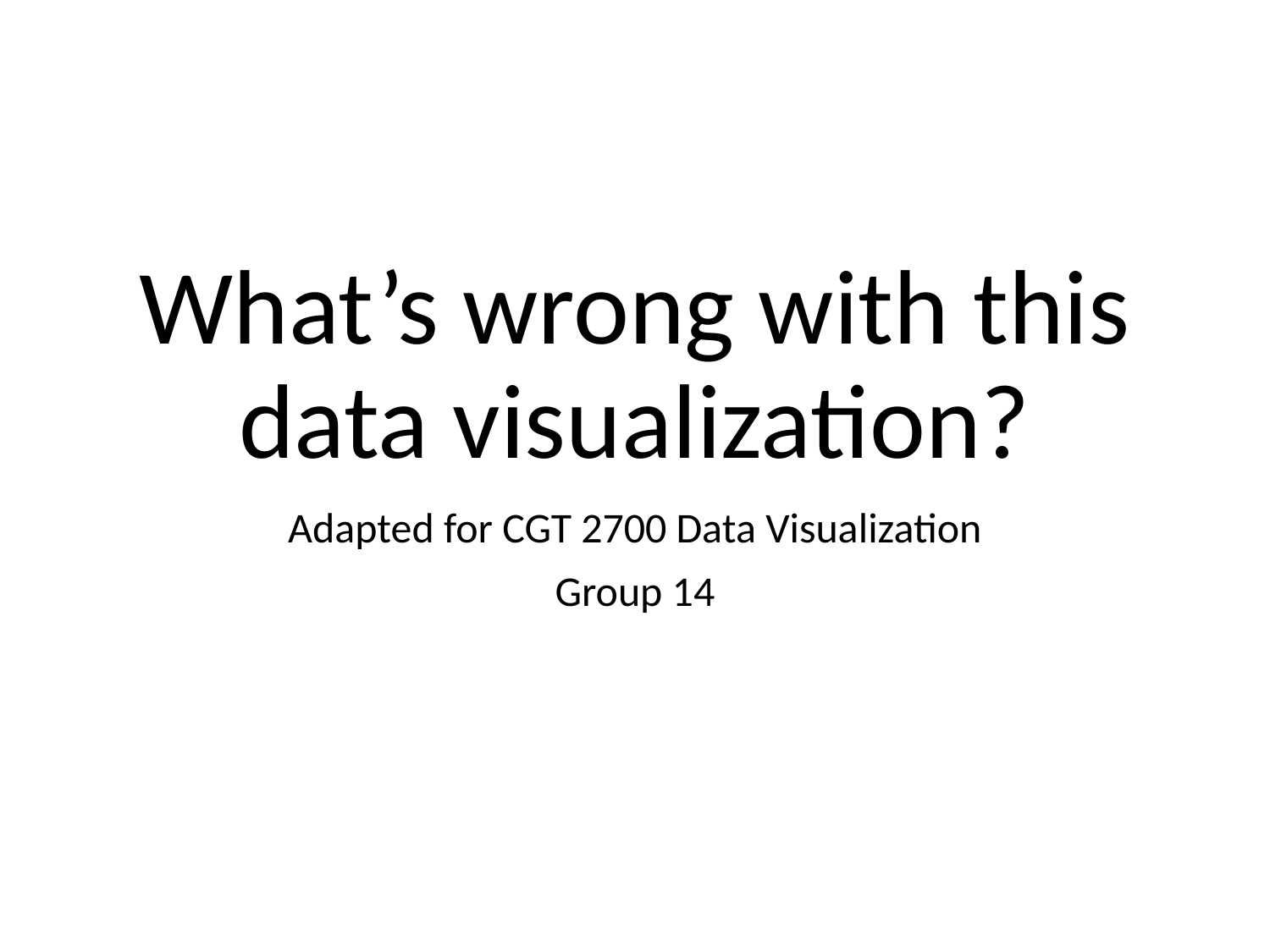

# What’s wrong with this data visualization?
Adapted for CGT 2700 Data Visualization
Group 14